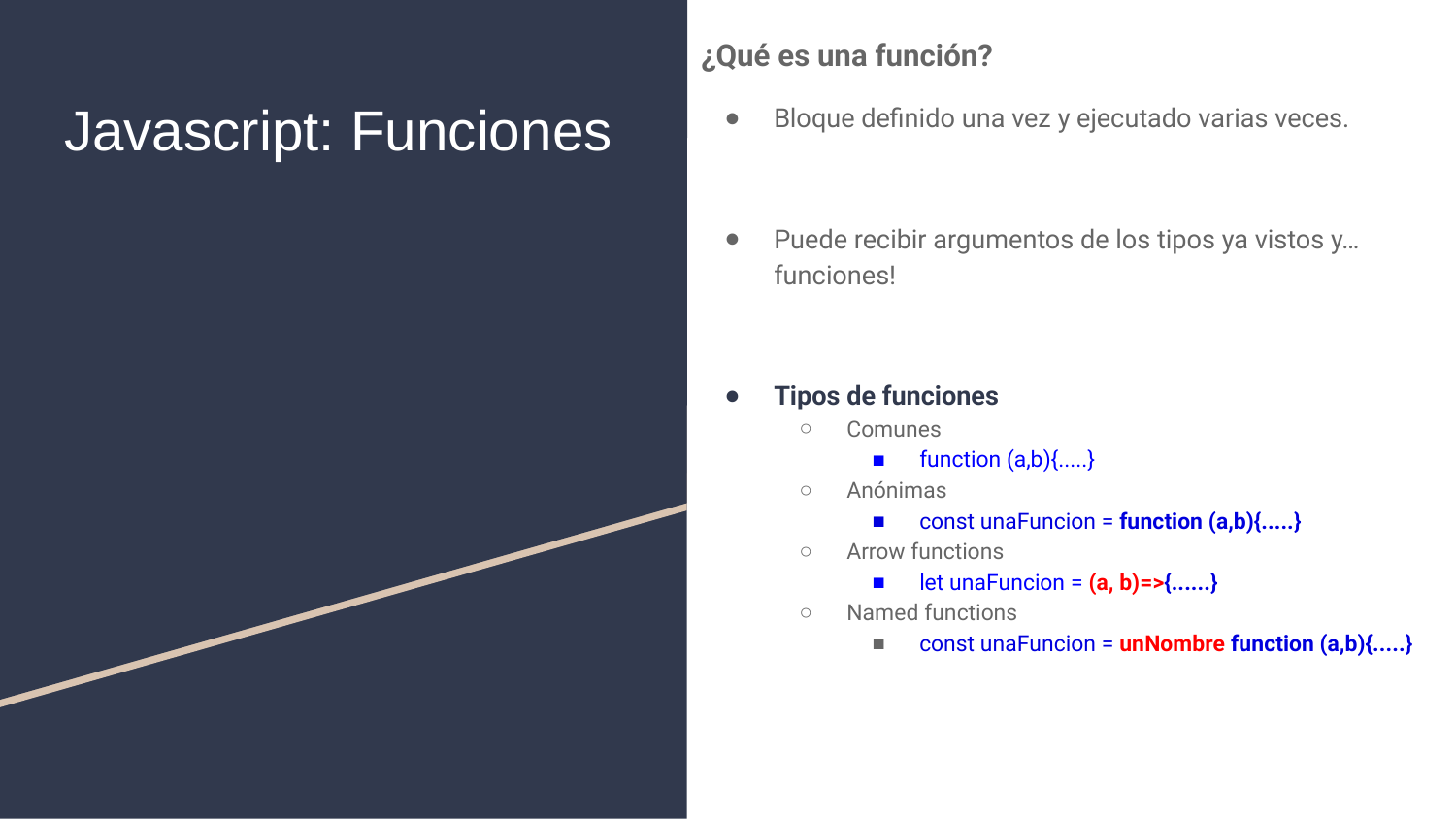

¿Qué es una función?
Bloque definido una vez y ejecutado varias veces.

Puede recibir argumentos de los tipos ya vistos y… funciones!

Tipos de funciones
Comunes
function (a,b){.....}
Anónimas
const unaFuncion = function (a,b){.....}
Arrow functions
let unaFuncion = (a, b)=>{......}
Named functions
const unaFuncion = unNombre function (a,b){.....}

# Javascript: Funciones